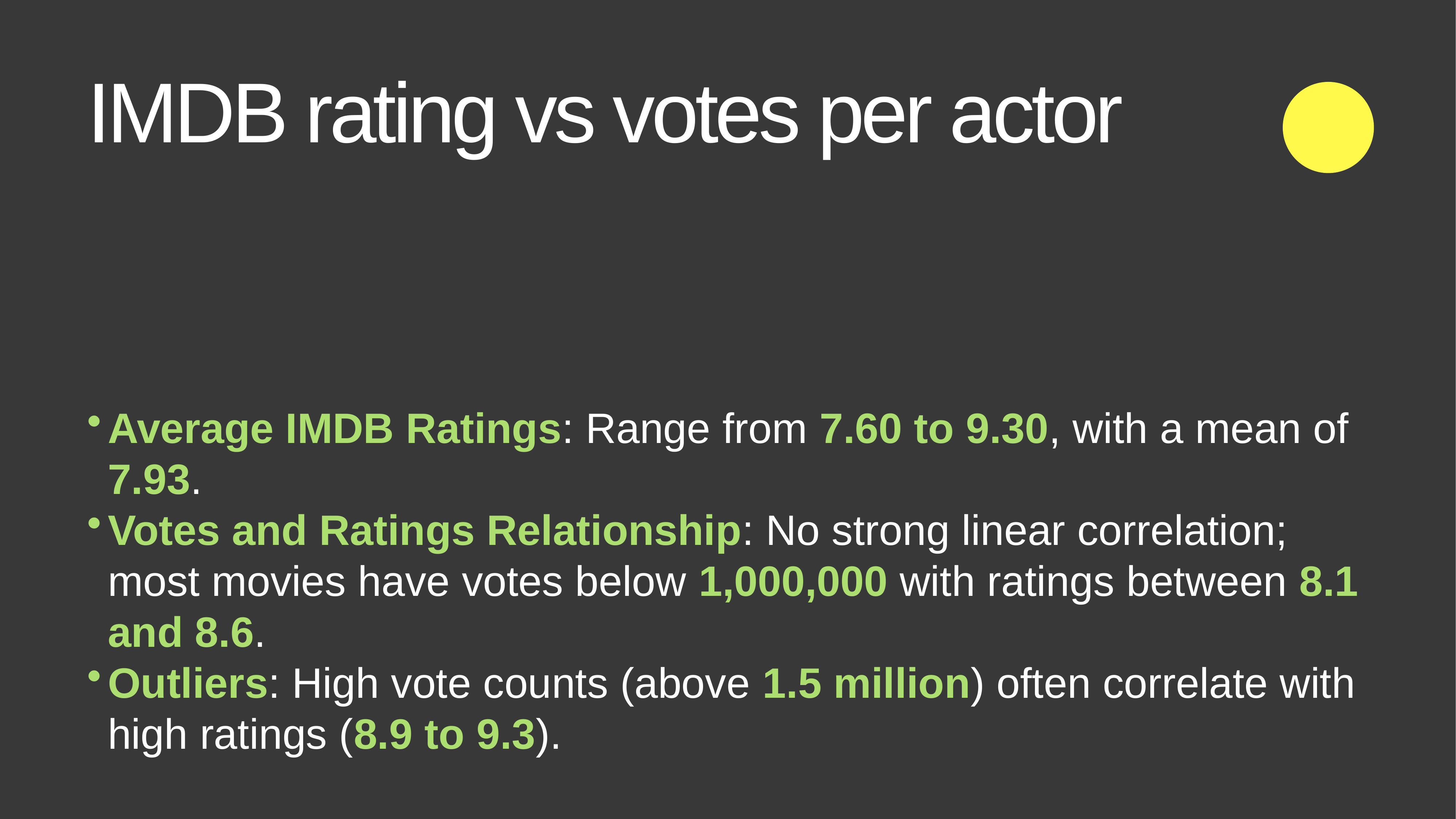

IMDB rating vs votes per actor

Average IMDB Ratings: Range from 7.60 to 9.30, with a mean of 7.93.
Votes and Ratings Relationship: No strong linear correlation; most movies have votes below 1,000,000 with ratings between 8.1 and 8.6.
Outliers: High vote counts (above 1.5 million) often correlate with high ratings (8.9 to 9.3).